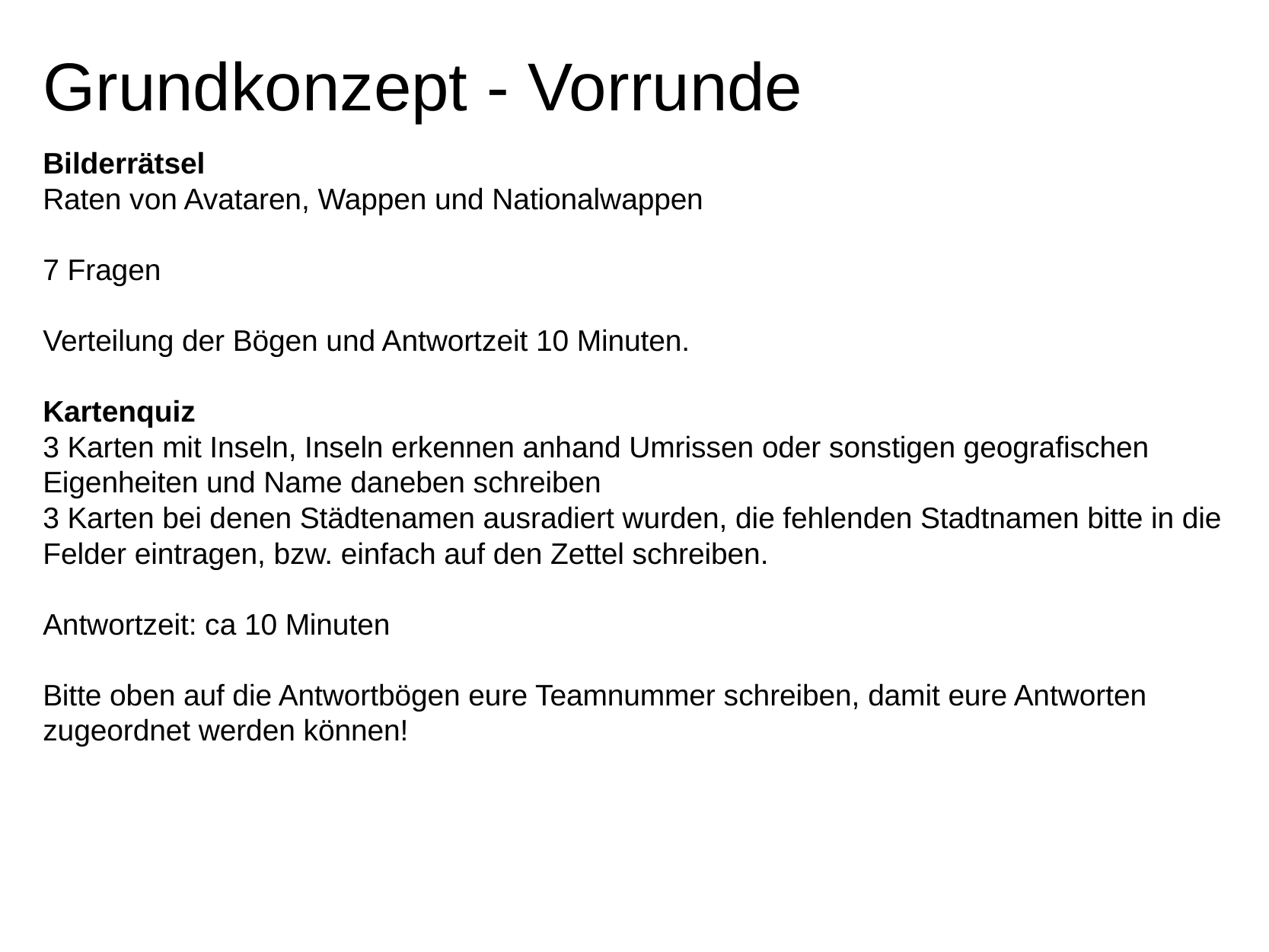

# Grundkonzept - Vorrunde
Bilderrätsel
Raten von Avataren, Wappen und Nationalwappen

7 Fragen

Verteilung der Bögen und Antwortzeit 10 Minuten.

Kartenquiz
3 Karten mit Inseln, Inseln erkennen anhand Umrissen oder sonstigen geografischen Eigenheiten und Name daneben schreiben
3 Karten bei denen Städtenamen ausradiert wurden, die fehlenden Stadtnamen bitte in die Felder eintragen, bzw. einfach auf den Zettel schreiben.

Antwortzeit: ca 10 Minuten

Bitte oben auf die Antwortbögen eure Teamnummer schreiben, damit eure Antworten zugeordnet werden können!